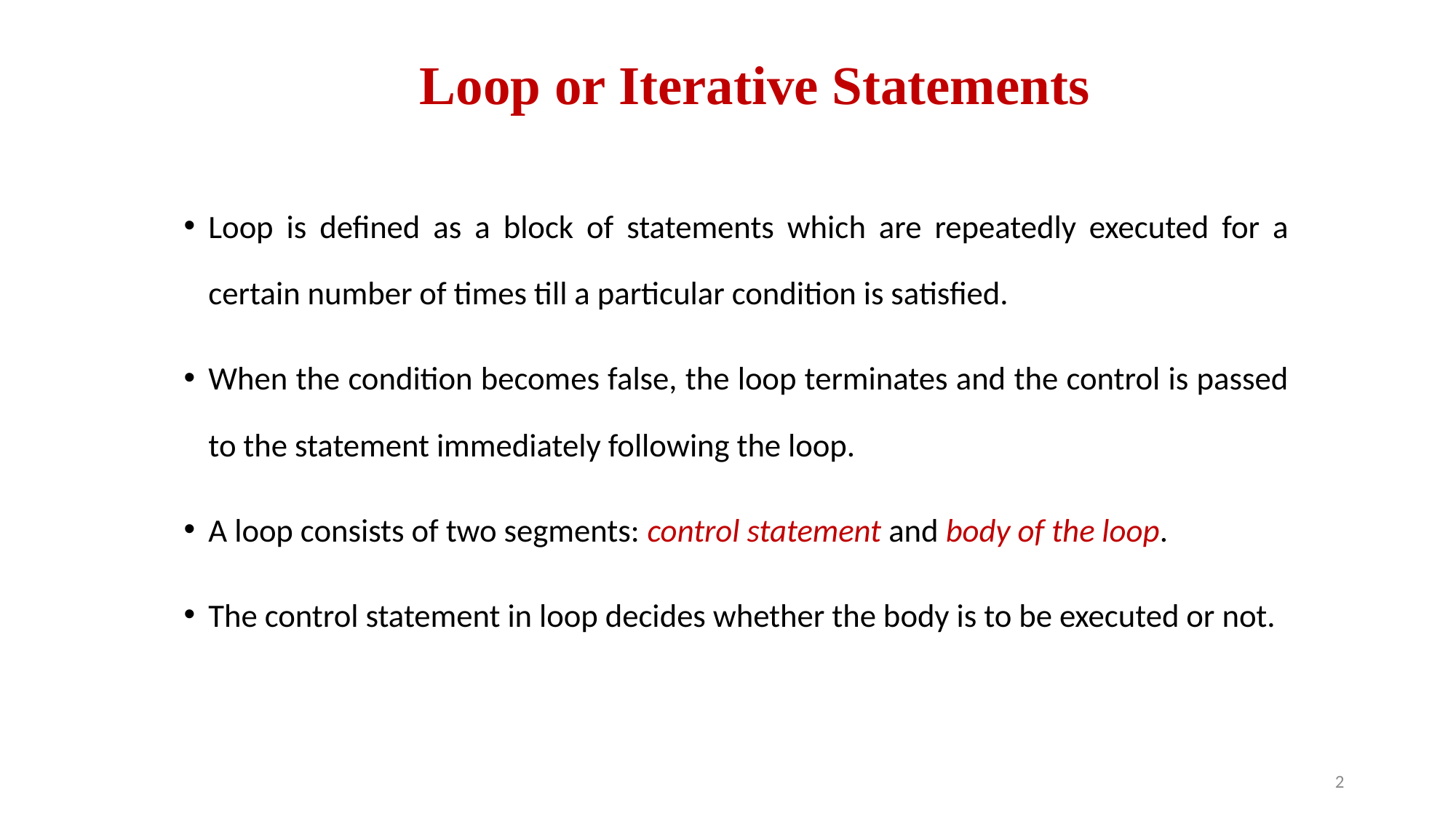

# Loop or Iterative Statements
Loop is defined as a block of statements which are repeatedly executed for a certain number of times till a particular condition is satisfied.
When the condition becomes false, the loop terminates and the control is passed to the statement immediately following the loop.
A loop consists of two segments: control statement and body of the loop.
The control statement in loop decides whether the body is to be executed or not.
2